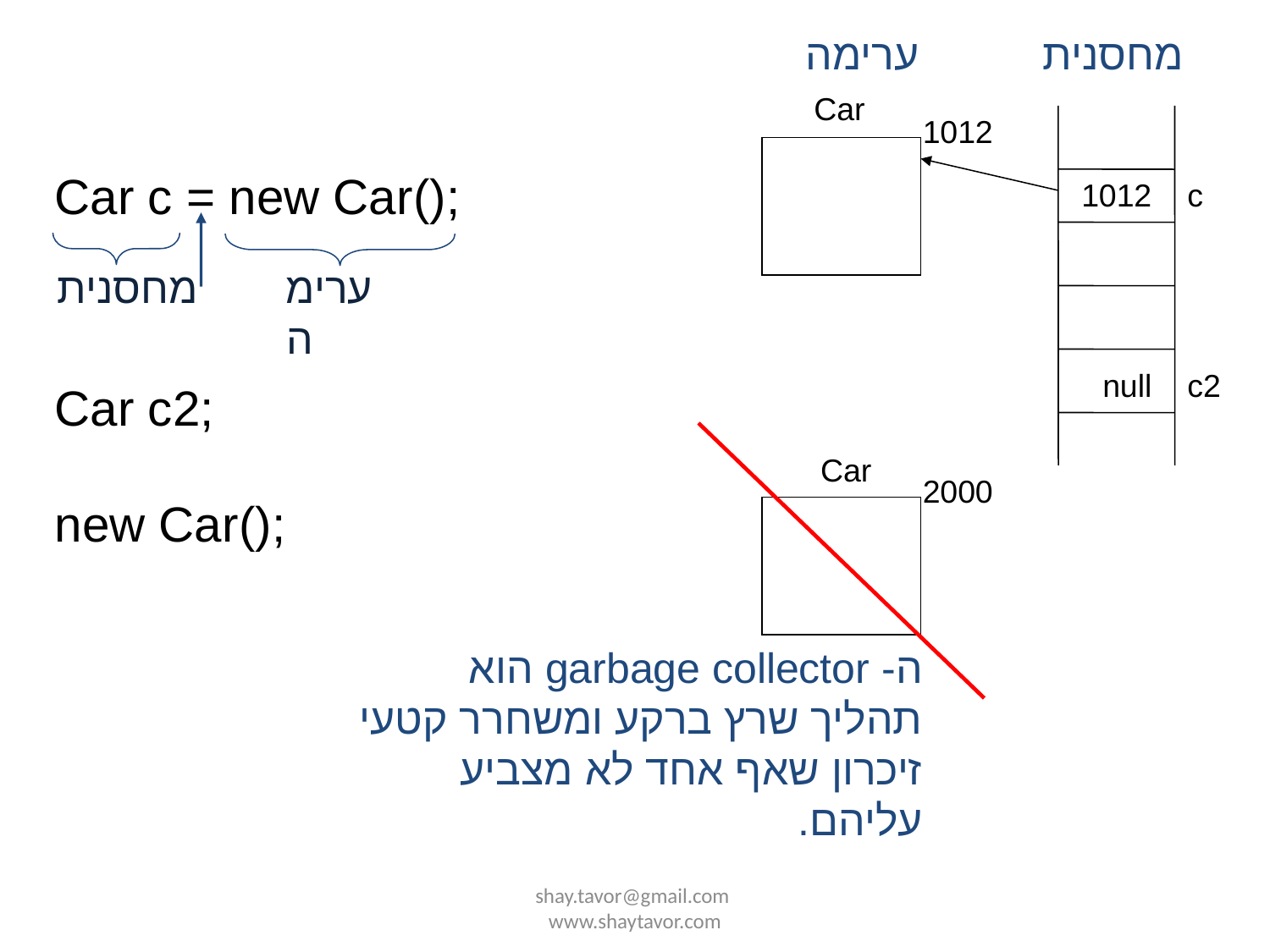

ערימה
מחסנית
Car
1012

Car c = new Car();

1012
c

מחסנית
ערימה
null
c2
Car c2;

Car
2000
new Car();

ה- garbage collector הוא תהליך שרץ ברקע ומשחרר קטעי זיכרון שאף אחד לא מצביע עליהם.
shay.tavor@gmail.com  www.shaytavor.com